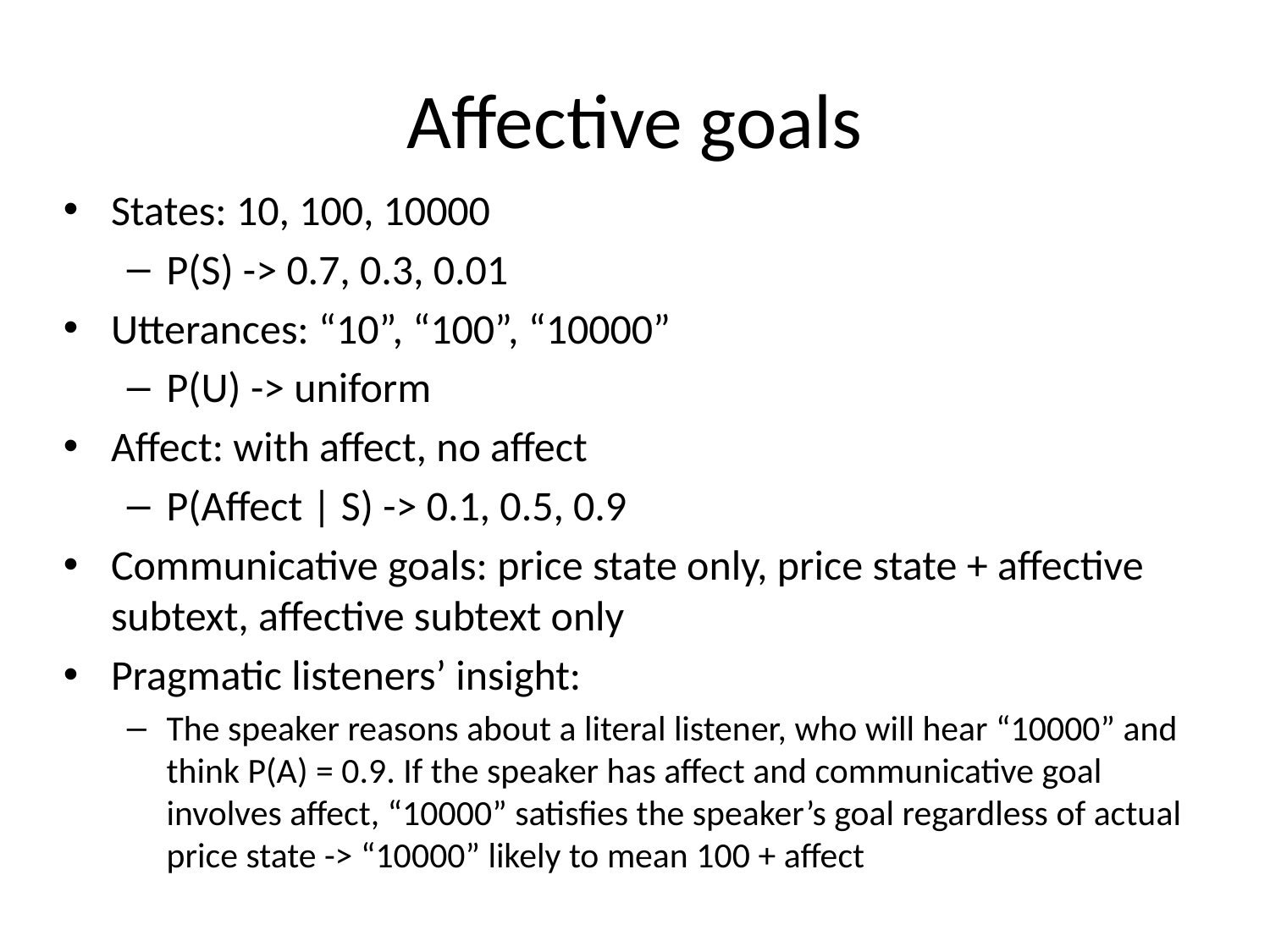

# Affective goals
States: 10, 100, 10000
P(S) -> 0.7, 0.3, 0.01
Utterances: “10”, “100”, “10000”
P(U) -> uniform
Affect: with affect, no affect
P(Affect | S) -> 0.1, 0.5, 0.9
Communicative goals: price state only, price state + affective subtext, affective subtext only
Pragmatic listeners’ insight:
The speaker reasons about a literal listener, who will hear “10000” and think P(A) = 0.9. If the speaker has affect and communicative goal involves affect, “10000” satisfies the speaker’s goal regardless of actual price state -> “10000” likely to mean 100 + affect